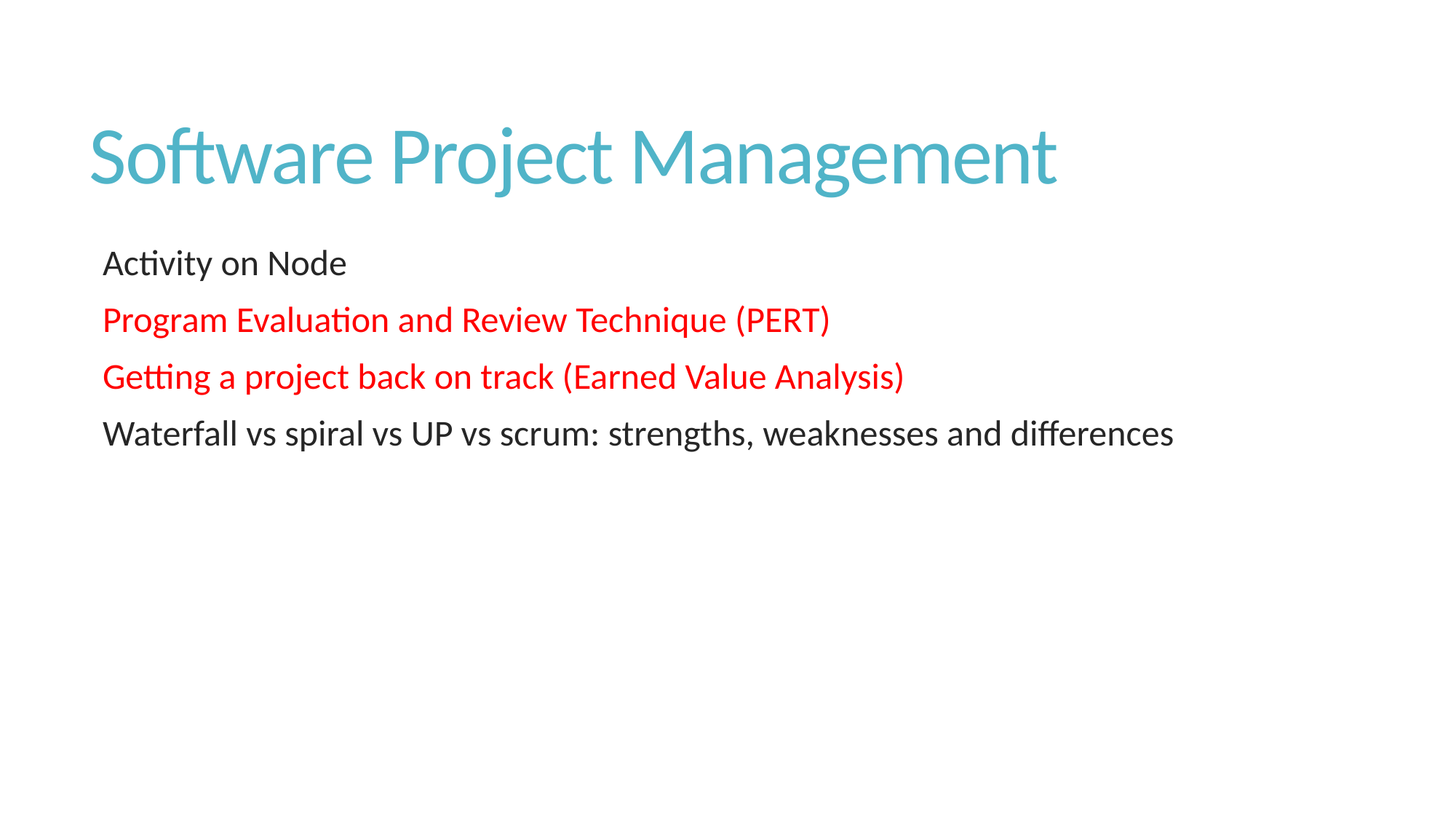

# Software Project Management
Activity on Node
Program Evaluation and Review Technique (PERT)
Getting a project back on track (Earned Value Analysis)
Waterfall vs spiral vs UP vs scrum: strengths, weaknesses and differences